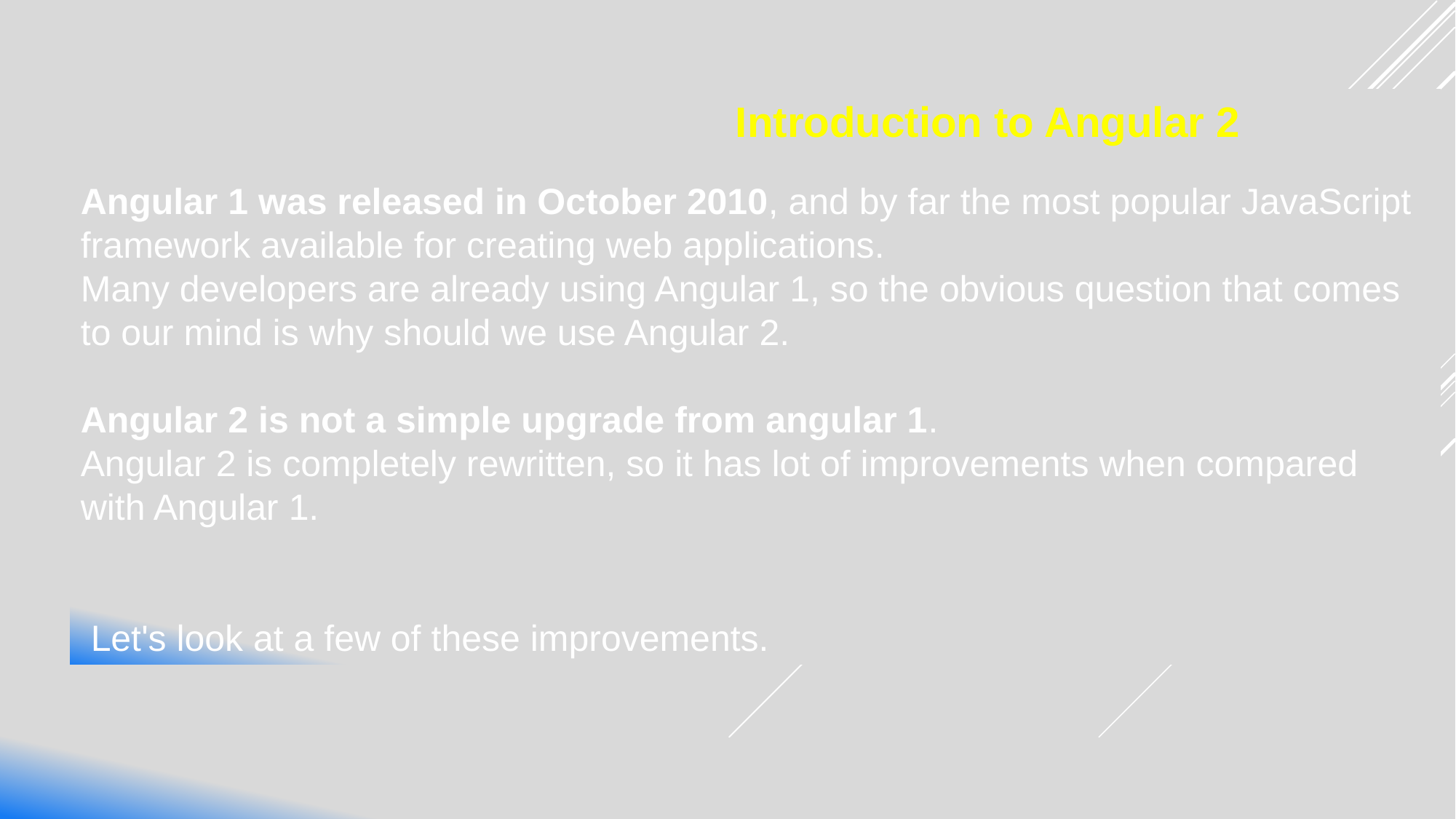

Introduction to Angular 2

Angular 1 was released in October 2010, and by far the most popular JavaScript framework available for creating web applications.
Many developers are already using Angular 1, so the obvious question that comes to our mind is why should we use Angular 2. 
Angular 2 is not a simple upgrade from angular 1.
Angular 2 is completely rewritten, so it has lot of improvements when compared with Angular 1.

 Let's look at a few of these improvements.